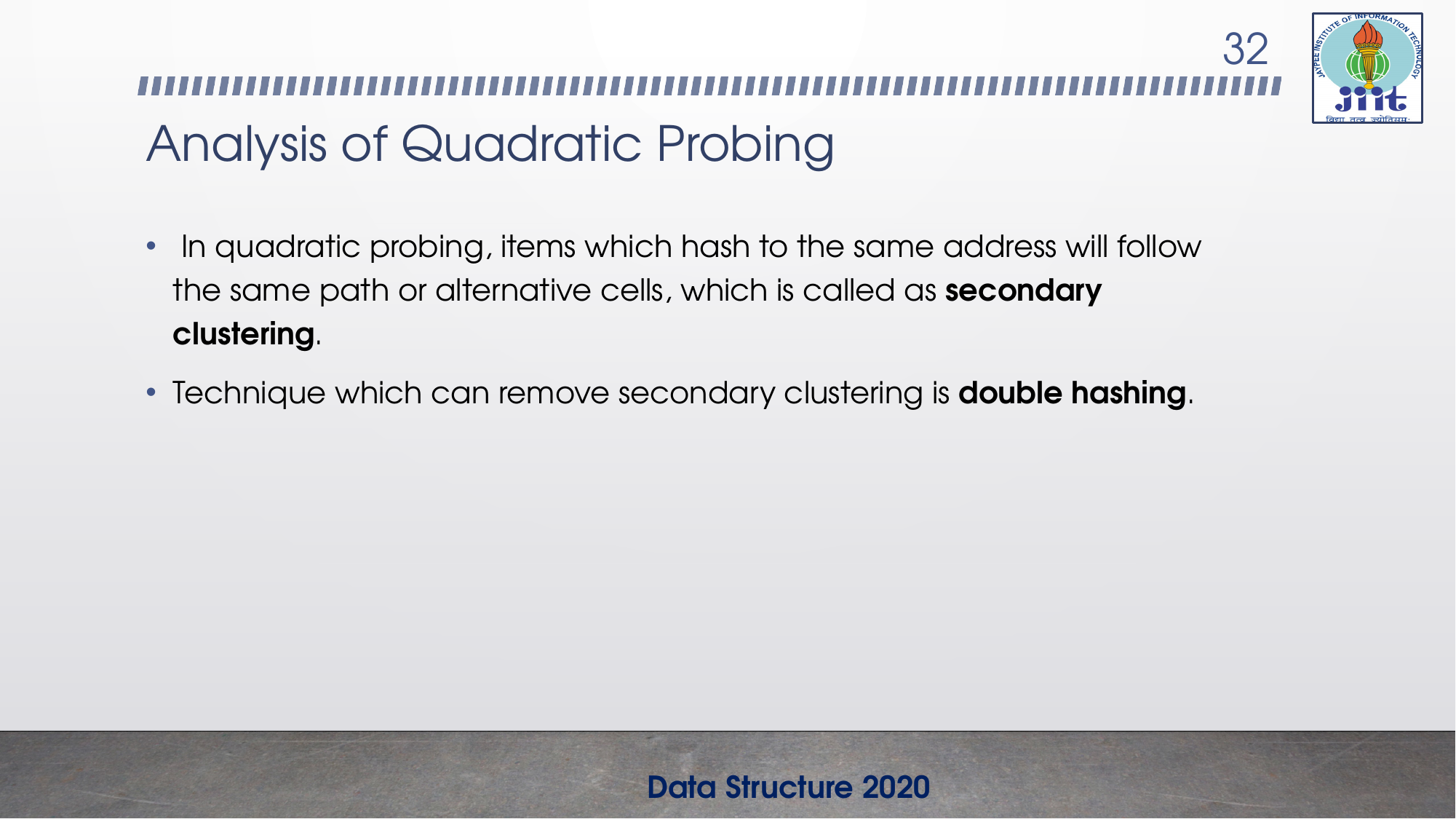

32
# Analysis of Quadratic Probing
 In quadratic probing, items which hash to the same address will follow  the same path or alternative cells, which is called as secondary clustering.
Technique which can remove secondary clustering is double hashing.